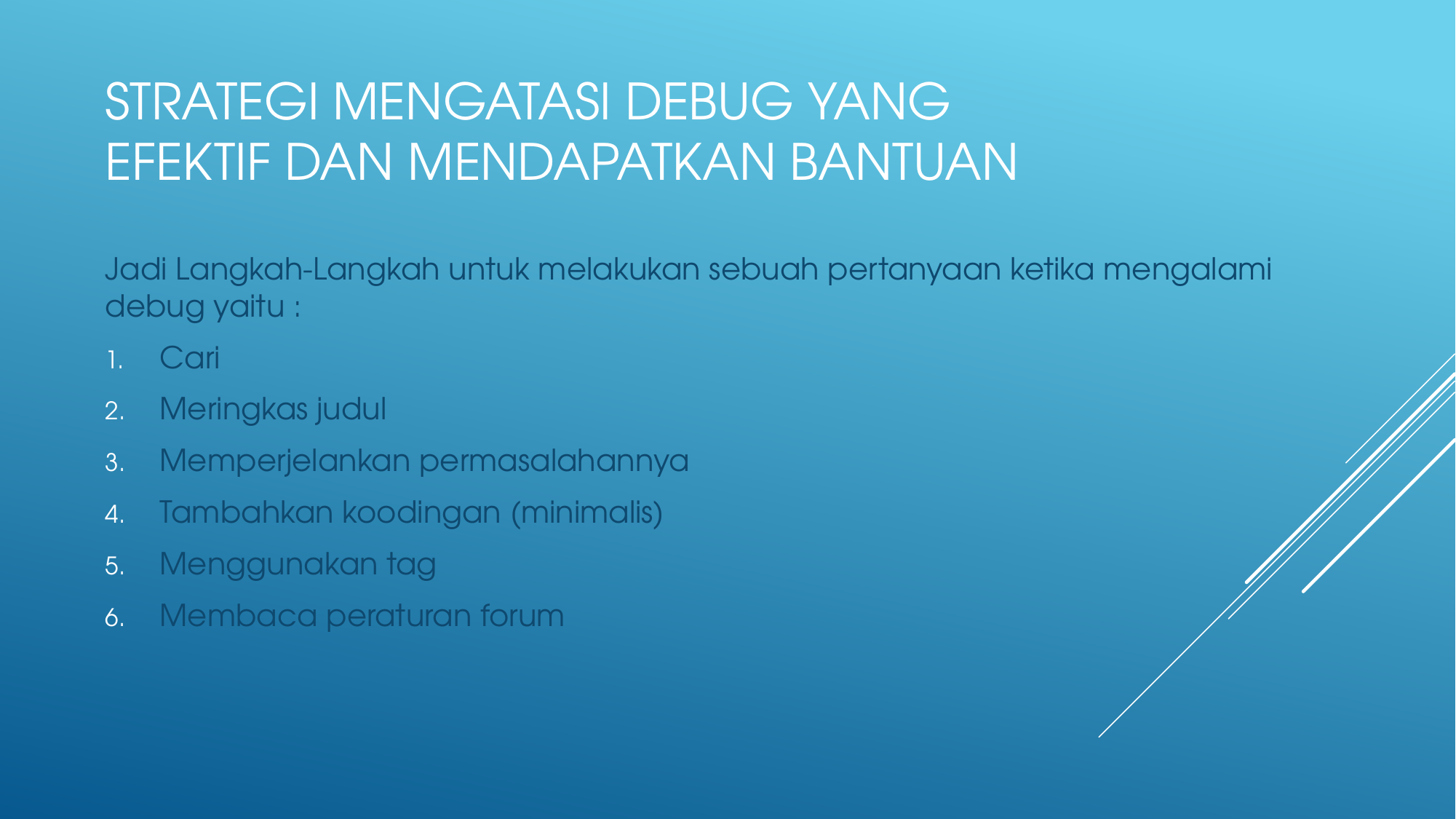

# Strategi mengatasi debug yang efektif dan mendapatkan bantuan
Jadi Langkah-Langkah untuk melakukan sebuah pertanyaan ketika mengalami debug yaitu :
Cari
Meringkas judul
Memperjelankan permasalahannya
Tambahkan koodingan (minimalis)
Menggunakan tag
Membaca peraturan forum